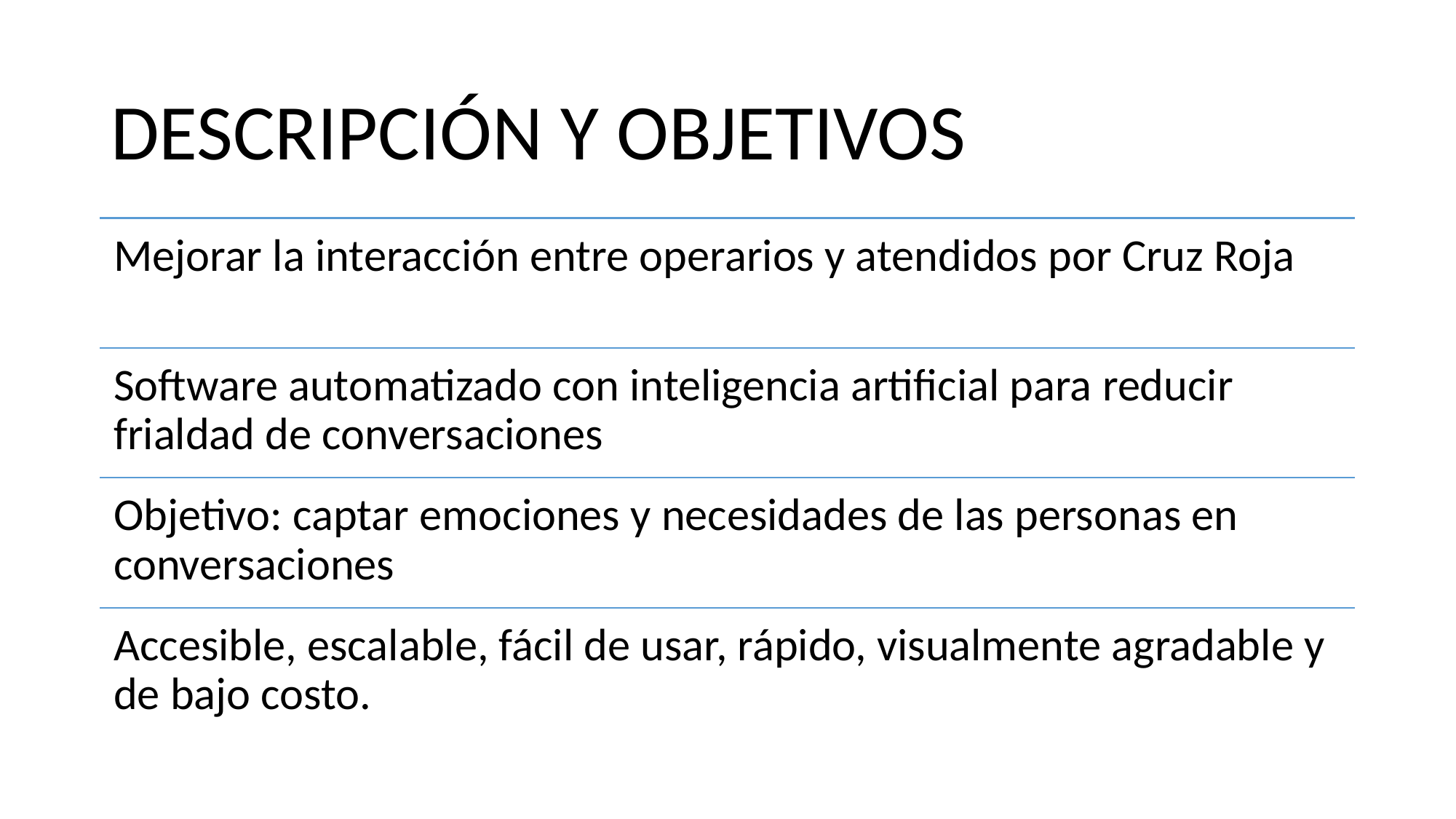

# DESCRIPCIÓN Y OBJETIVOS

Mejorar la interacción entre operarios y atendidos por Cruz Roja

Software automatizado con inteligencia artificial para reducir frialdad de conversaciones

Objetivo: captar emociones y necesidades de las personas en conversaciones

Accesible, escalable, fácil de usar, rápido, visualmente agradable y de bajo costo.